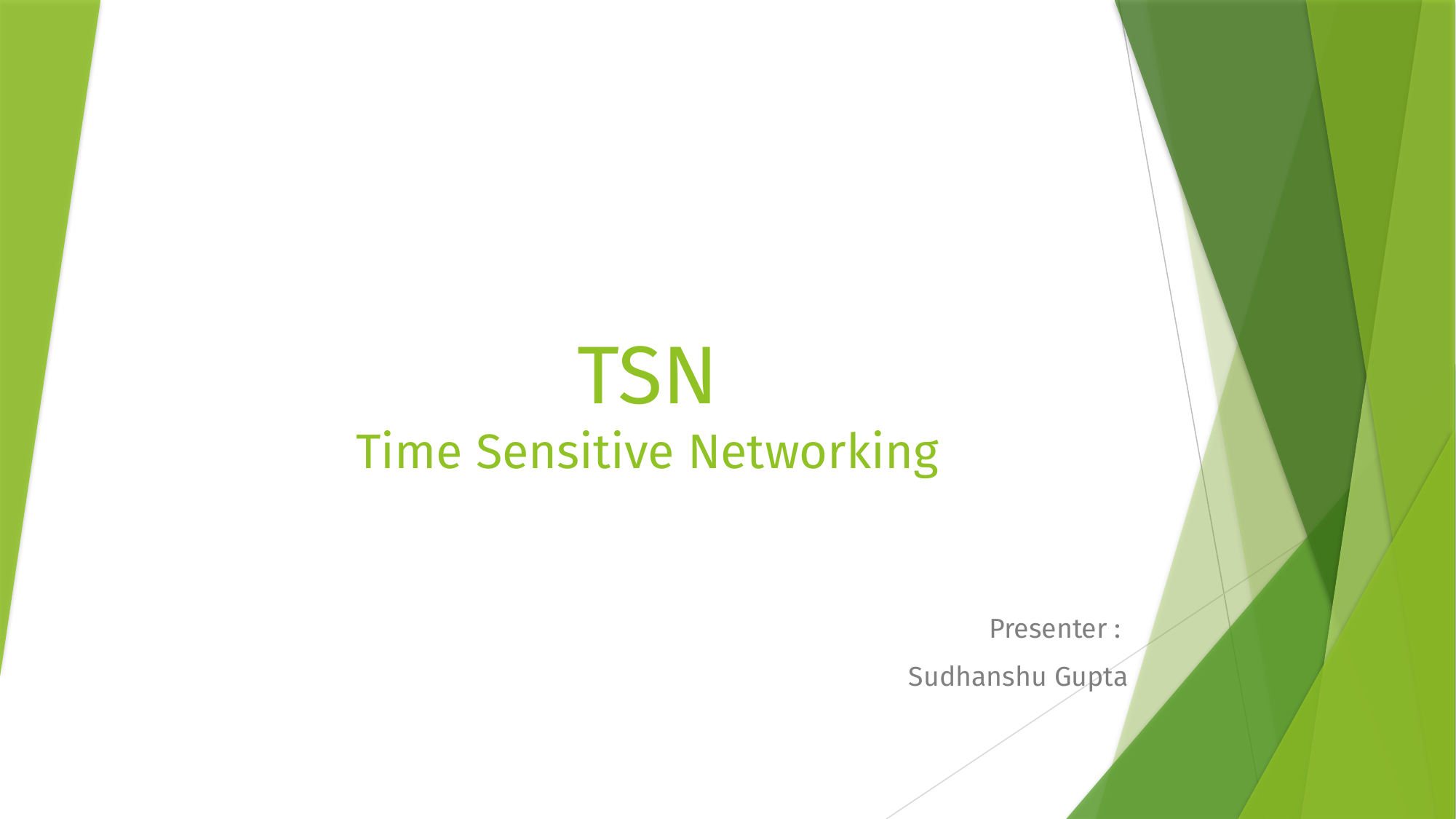

# TSN Time Sensitive Networking
Presenter :
Sudhanshu Gupta